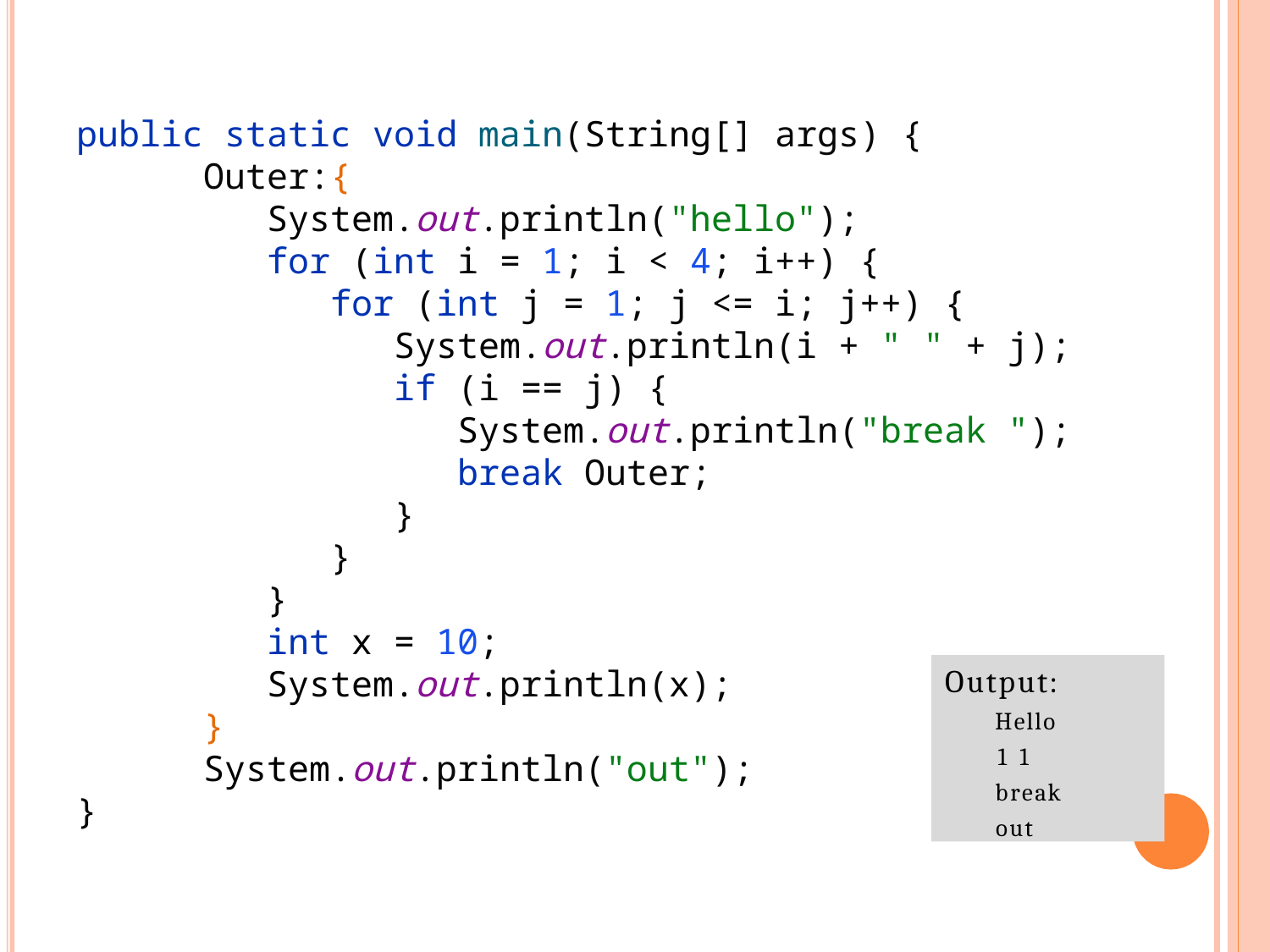

public static void main(String[] args) {
      Outer:{
         System.out.println("hello");
         for (int i = 1; i < 4; i++) {
            for (int j = 1; j <= i; j++) {
               System.out.println(i + " " + j);
               if (i == j) {
                  System.out.println("break ");
                  break Outer;
               }
            }
         }
         int x = 10;
         System.out.println(x);
      }
      System.out.println("out");
}
Output:
Hello
1 1
break
out